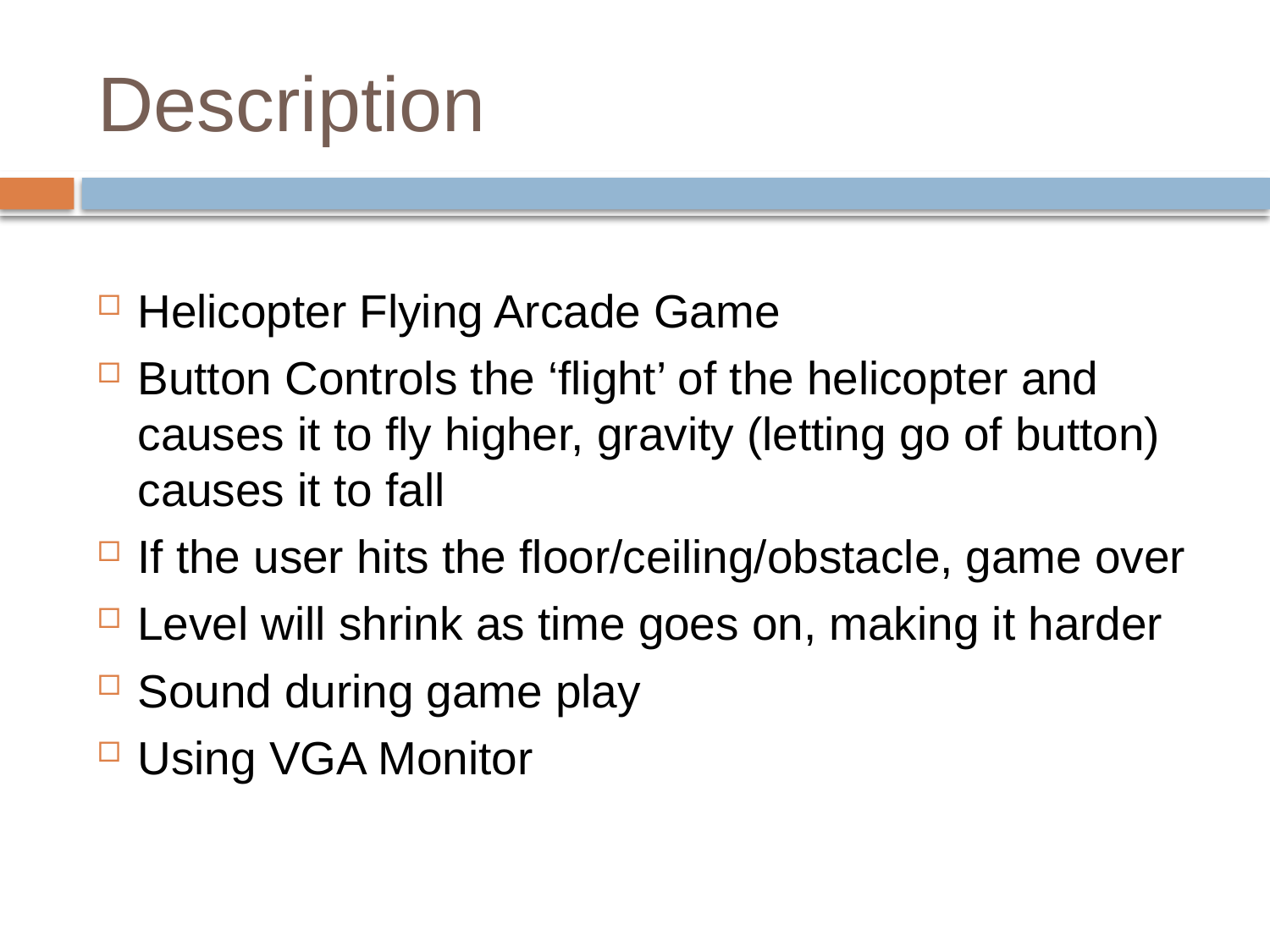

# Description
Helicopter Flying Arcade Game
Button Controls the ‘flight’ of the helicopter and causes it to fly higher, gravity (letting go of button) causes it to fall
If the user hits the floor/ceiling/obstacle, game over
Level will shrink as time goes on, making it harder
Sound during game play
Using VGA Monitor